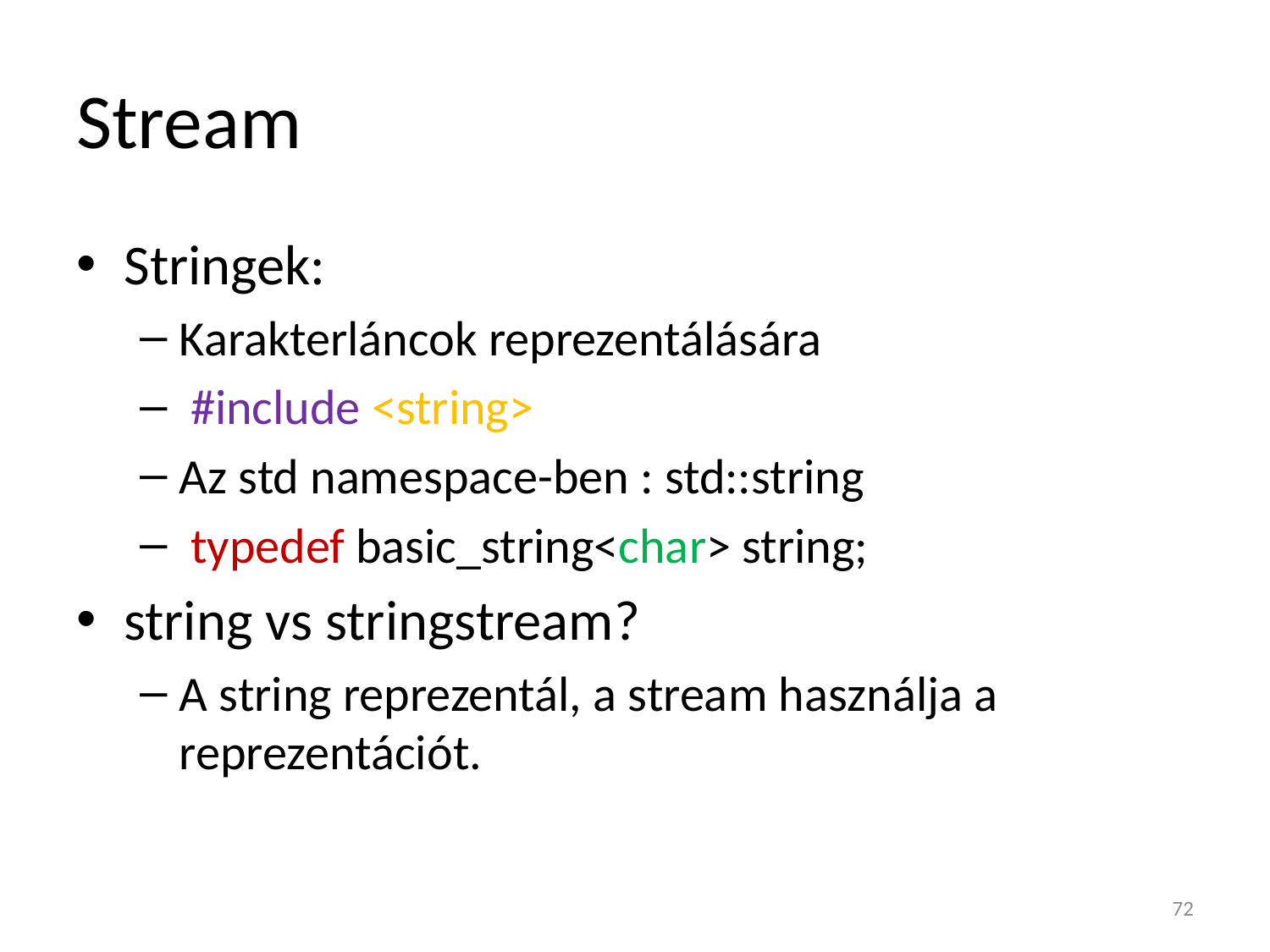

# Stream
Stringek:
Karakterláncok reprezentálására
 #include <string>
Az std namespace-ben : std::string
 typedef basic_string<char> string;
string vs stringstream?
A string reprezentál, a stream használja a reprezentációt.
72